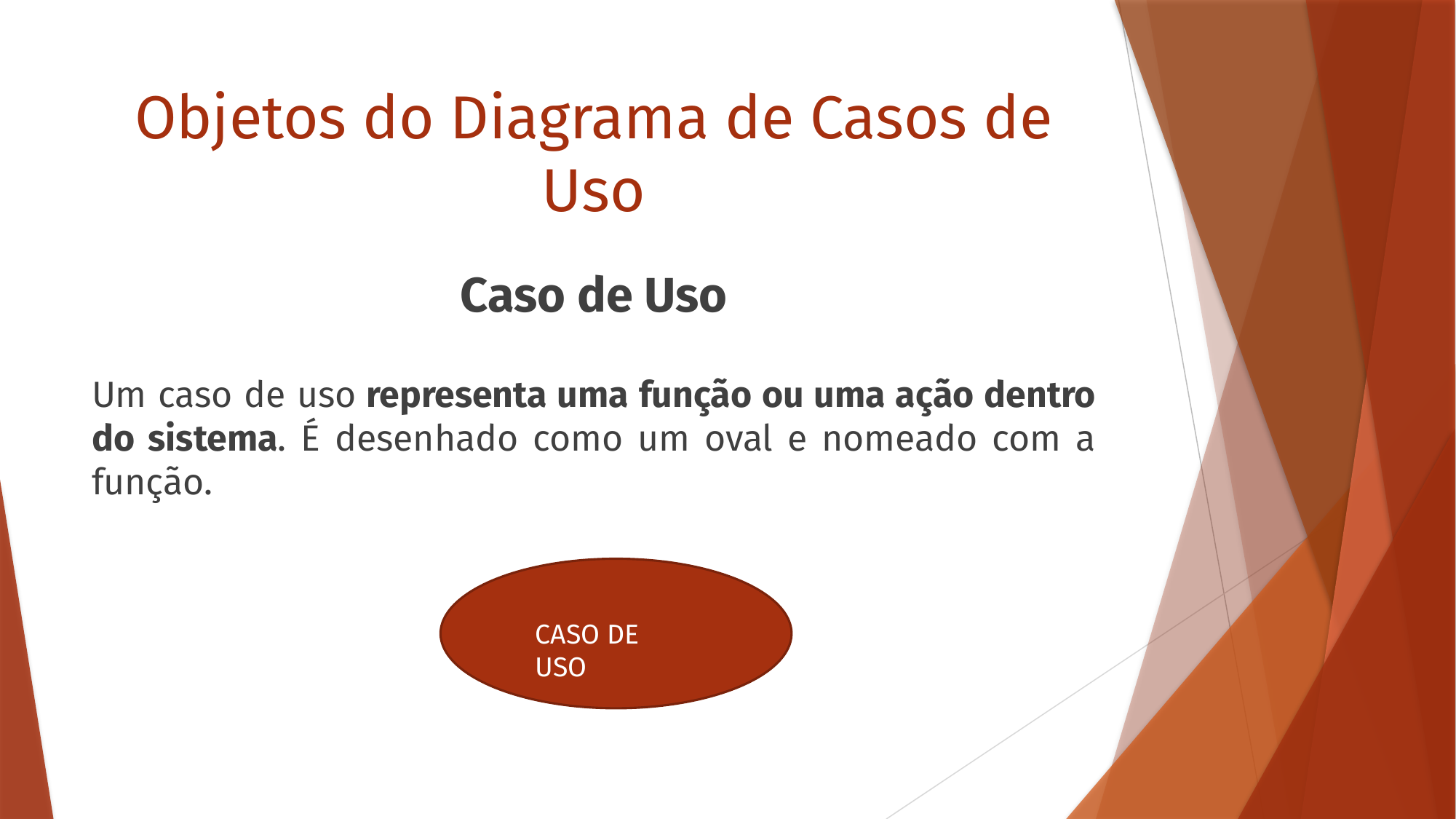

# Objetos do Diagrama de Casos de Uso
Caso de Uso

Um caso de uso representa uma função ou uma ação dentro do sistema. É desenhado como um oval e nomeado com a função.

CASO DE USO